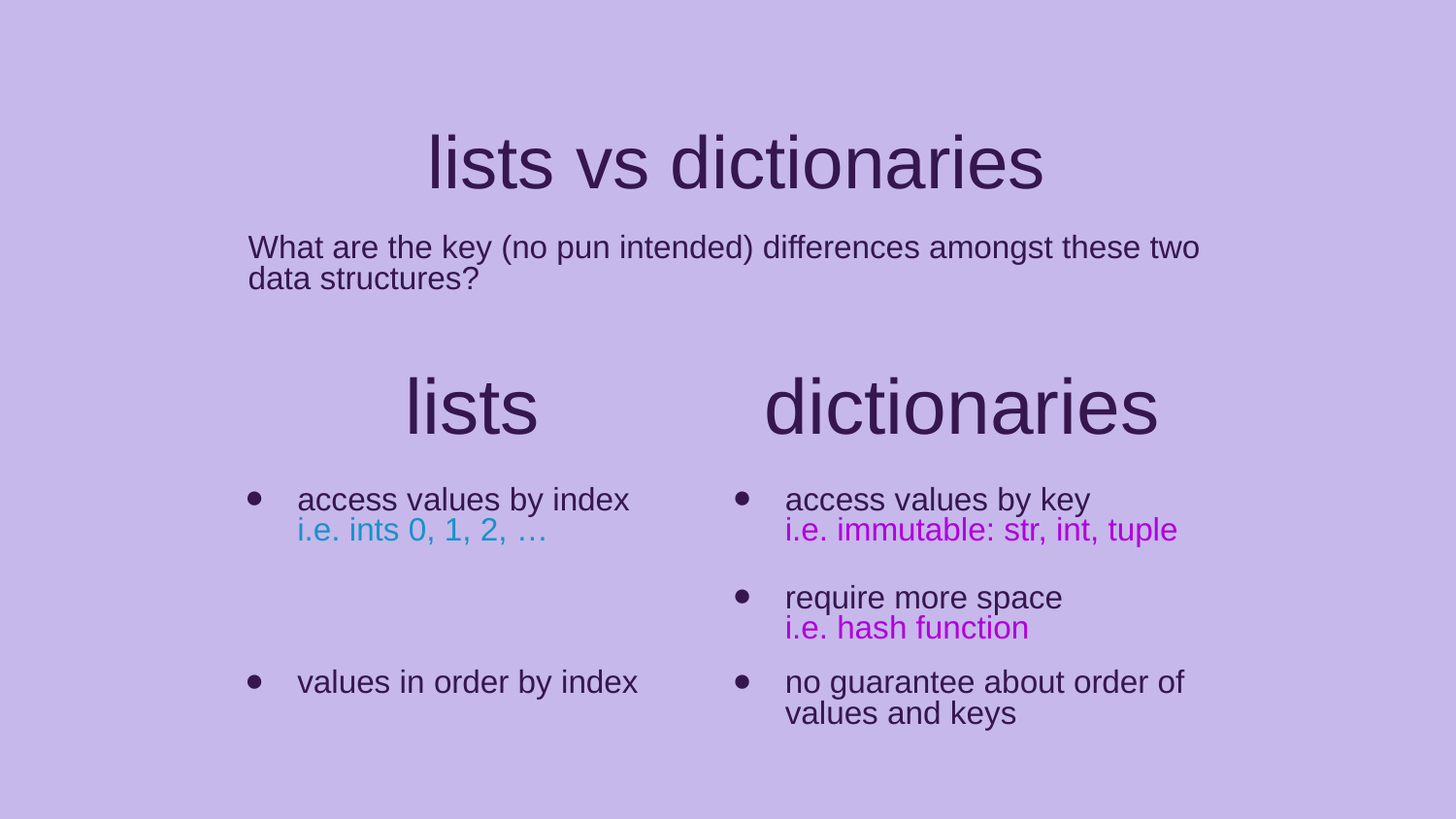

lists vs dictionaries

What are the key (no pun intended) differences amongst these two data structures?
dictionaries
lists
access values by index
i.e. ints 0, 1, 2, …
access values by key
i.e. immutable: str, int, tuple
require more space
i.e. hash function
values in order by index
no guarantee about order of values and keys